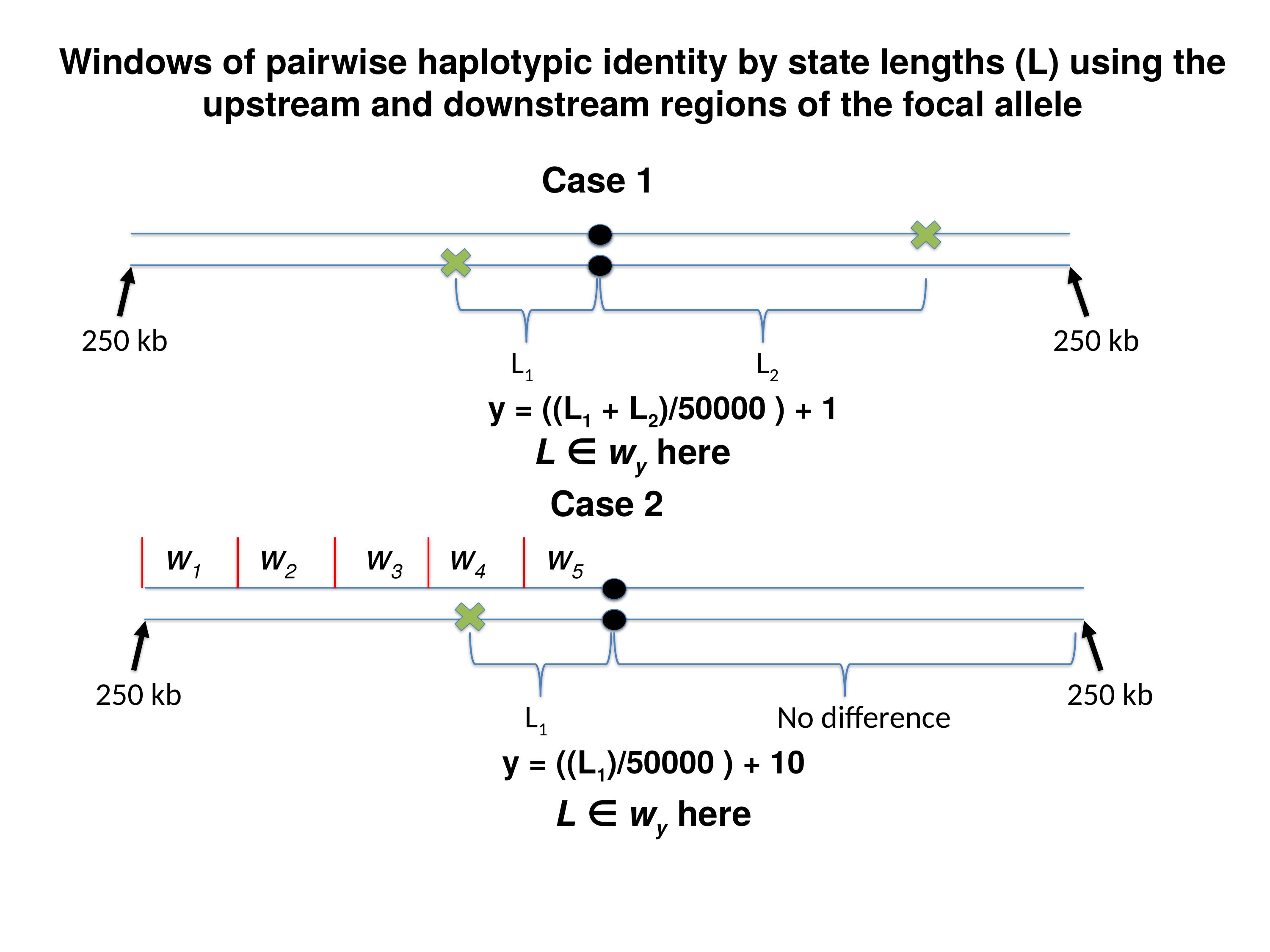

Windows of pairwise haplotypic identity by state lengths (L) using the upstream and downstream regions of the focal allele

Case 1

250 kb
250 kb
L2
L1
y = ((L1 + L2)/50000 ) + 1
L ∈ wy here

Case 2
w1          w2	 w3	   w4	w5

250 kb
250 kb
L1
No difference
y = ((L1)/50000 ) + 10
L ∈ wy here